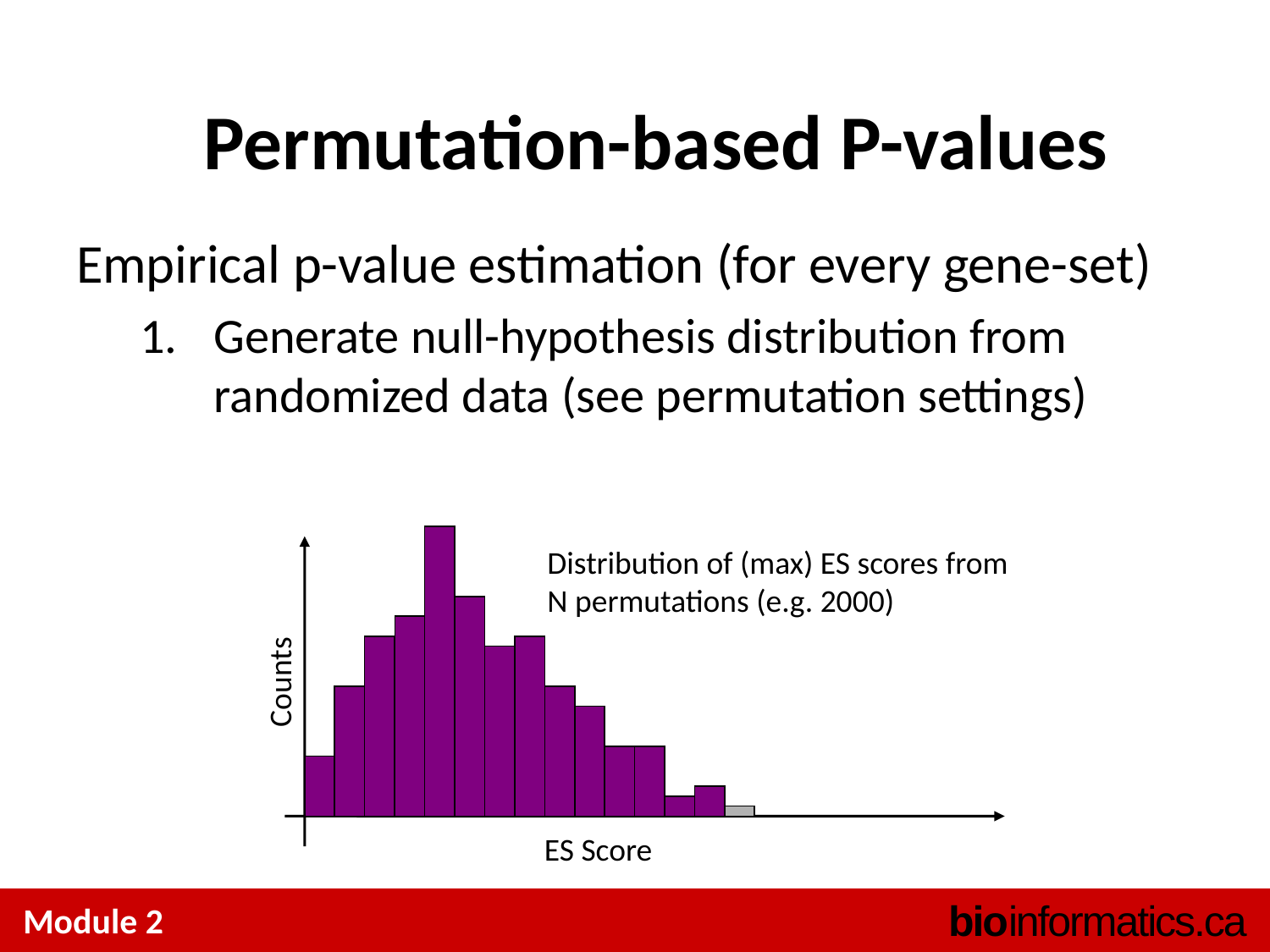

Permutation-based P-values
Empirical p-value estimation (for every gene-set)
Generate null-hypothesis distribution from randomized data (see permutation settings)

Distribution of (max) ES scores from
N permutations (e.g. 2000)

Counts

 ES Score